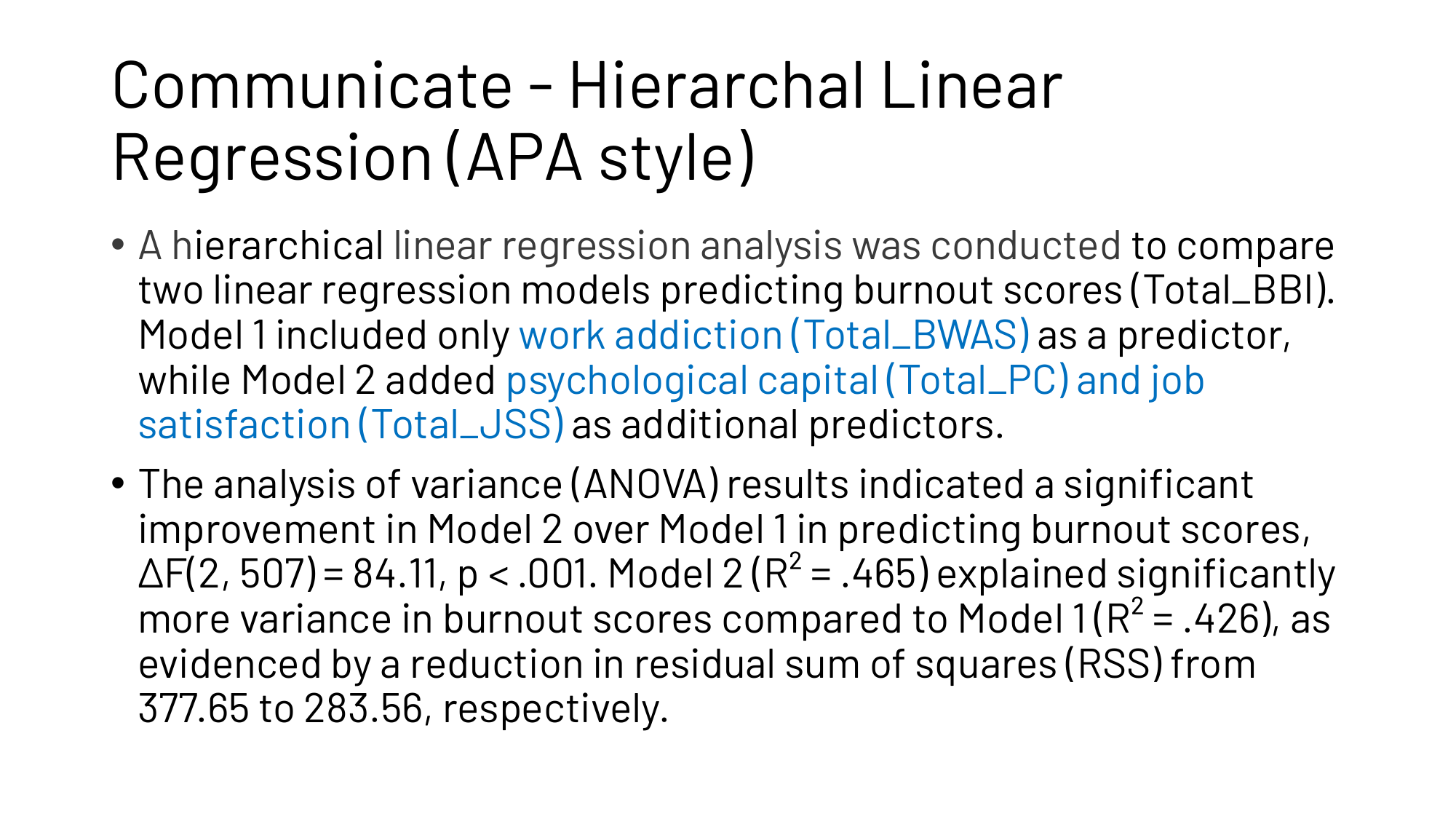

# Communicate - Hierarchal Linear Regression (APA style)
A hierarchical linear regression analysis was conducted to compare two linear regression models predicting burnout scores (Total_BBI). Model 1 included only work addiction (Total_BWAS) as a predictor, while Model 2 added psychological capital (Total_PC) and job satisfaction (Total_JSS) as additional predictors.
The analysis of variance (ANOVA) results indicated a significant improvement in Model 2 over Model 1 in predicting burnout scores, ΔF(2, 507) = 84.11, p < .001. Model 2 (R² = .465) explained significantly more variance in burnout scores compared to Model 1 (R² = .426), as evidenced by a reduction in residual sum of squares (RSS) from 377.65 to 283.56, respectively.